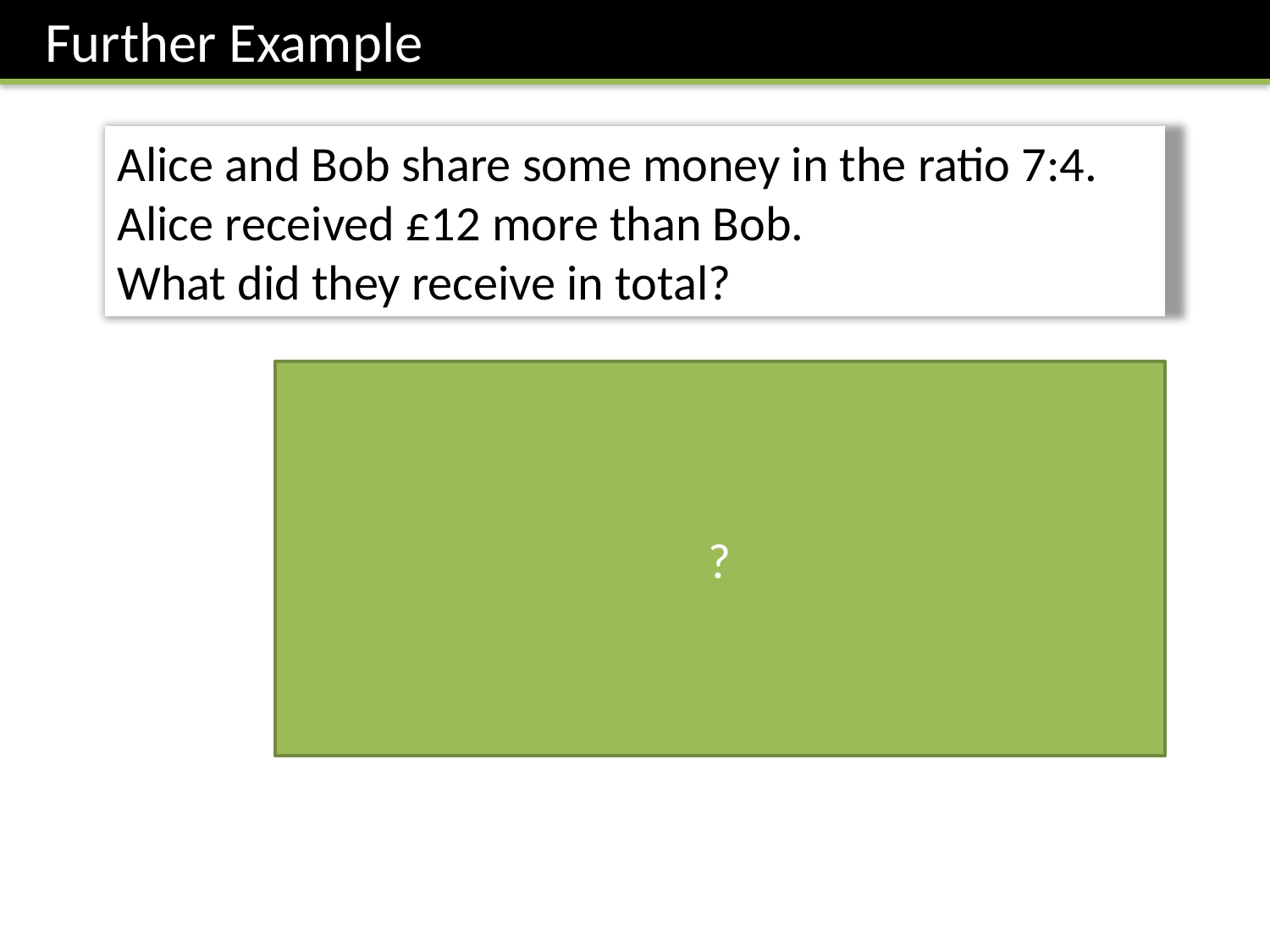

Further Example
Alice and Bob share some money in the ratio 7:4.
Alice received £12 more than Bob.
What did they receive in total?
?
This time £12 represents the DIFFERENCE in the parts.
3 parts  = £12
1 part    = £4
11 parts  = £44

We want the total amount, so need to find the value of the total parts.